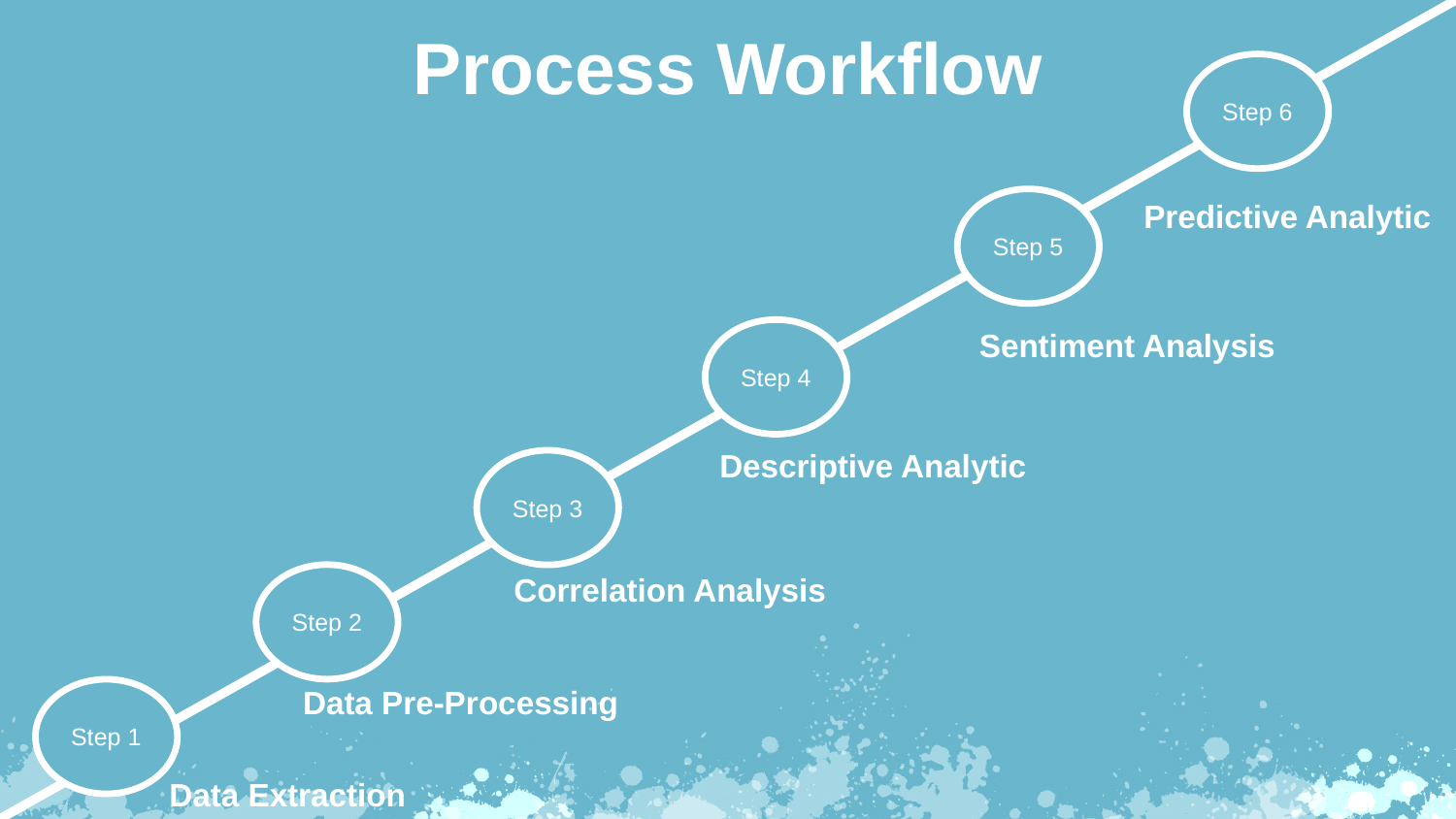

Process Workflow
Step 6
Predictive Analytic
Step 5
Sentiment Analysis
Step 4
Descriptive Analytic
Step 3
Correlation Analysis
Step 2
Data Pre-Processing
Step 1
Data Extraction